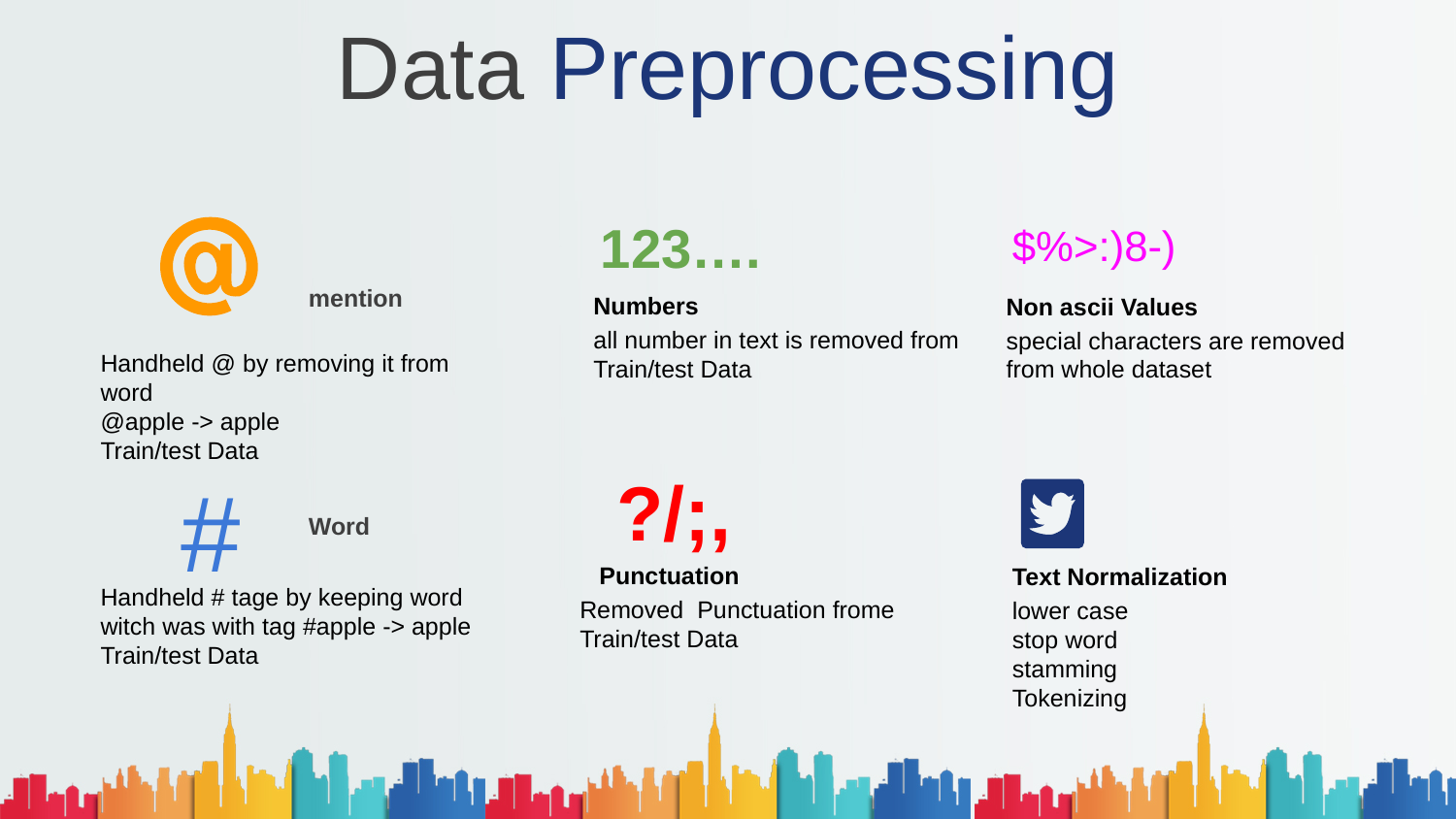

# Data Preprocessing

123….
$%>:)8-)

mention
Numbers
all number in text is removed from
Train/test Data

Non ascii Values
special characters are removed
from whole dataset
Handheld @ by removing it from word
@apple -> apple
Train/test Data

#
?/;,

Word
Punctuation
Removed  Punctuation frome
Train/test Data
Text Normalization

lower case
stop word
stamming
Tokenizing
Handheld # tage by keeping word witch was with tag #apple -> apple
Train/test Data